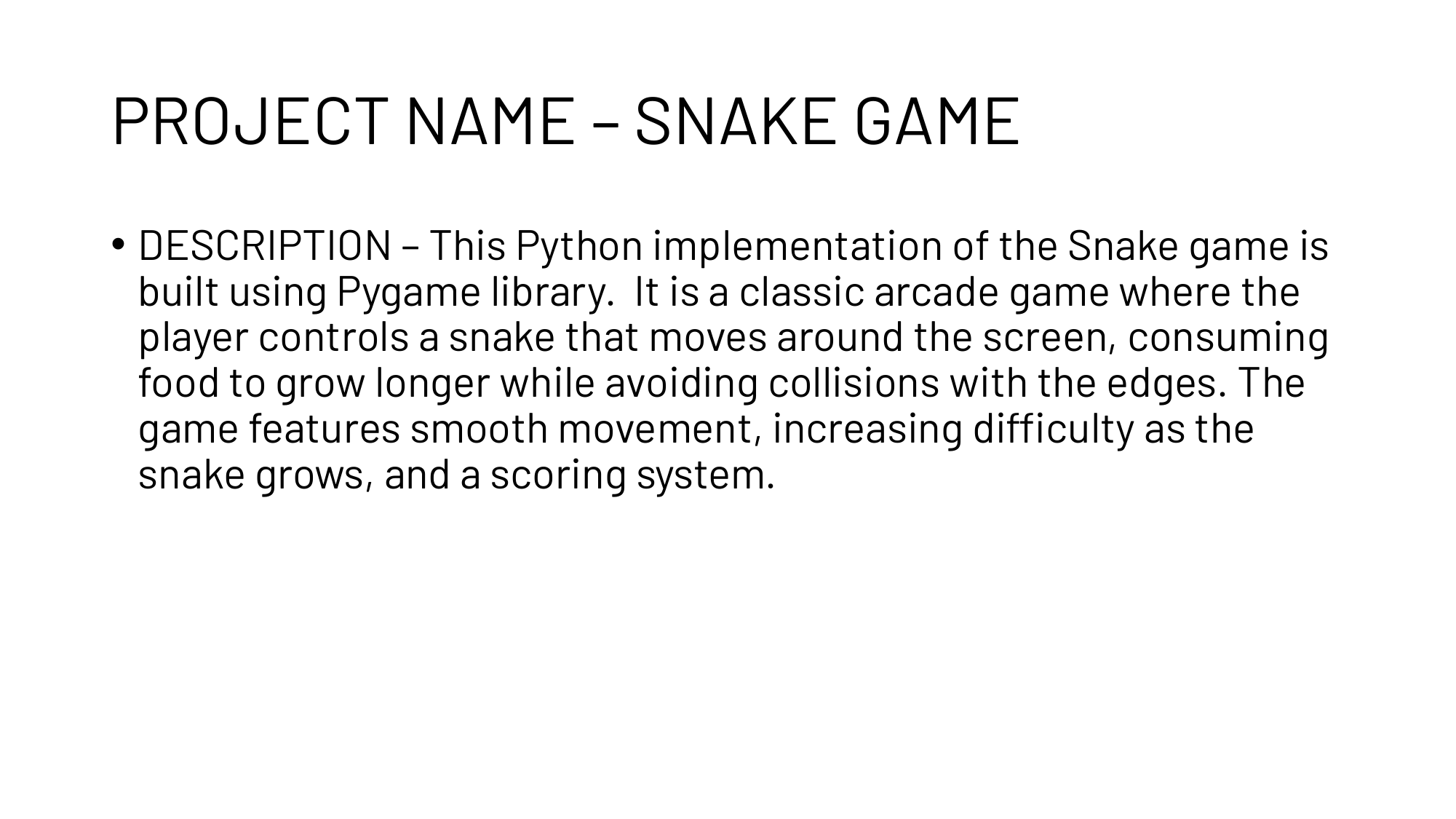

# PROJECT NAME – SNAKE GAME
DESCRIPTION – This Python implementation of the Snake game is built using Pygame library.  It is a classic arcade game where the player controls a snake that moves around the screen, consuming food to grow longer while avoiding collisions with the edges. The game features smooth movement, increasing difficulty as the snake grows, and a scoring system.